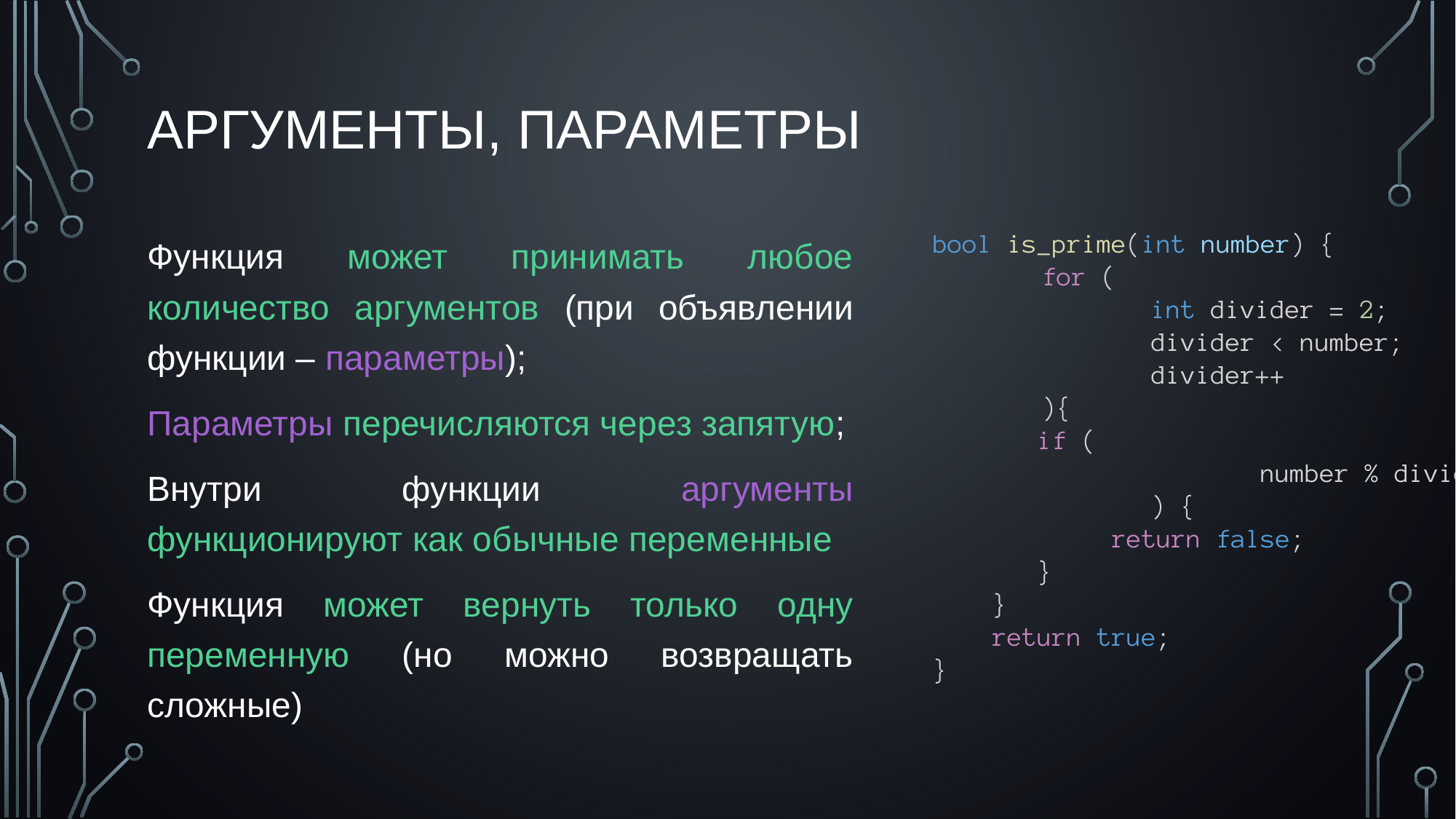

# Аргументы, Параметры
Функция может принимать любое количество аргументов (при объявлении функции – параметры);
Параметры перечисляются через запятую;
Внутри функции аргументы функционируют как обычные переменные
Функция может вернуть только одну переменную (но можно возвращать сложные)

bool is_prime(int number) {
	for (
		int divider = 2;
		divider < number;
		divider++
	){
       if (
			number % divider == 0
		) {
            return false;
       }
    }
    return true;
}